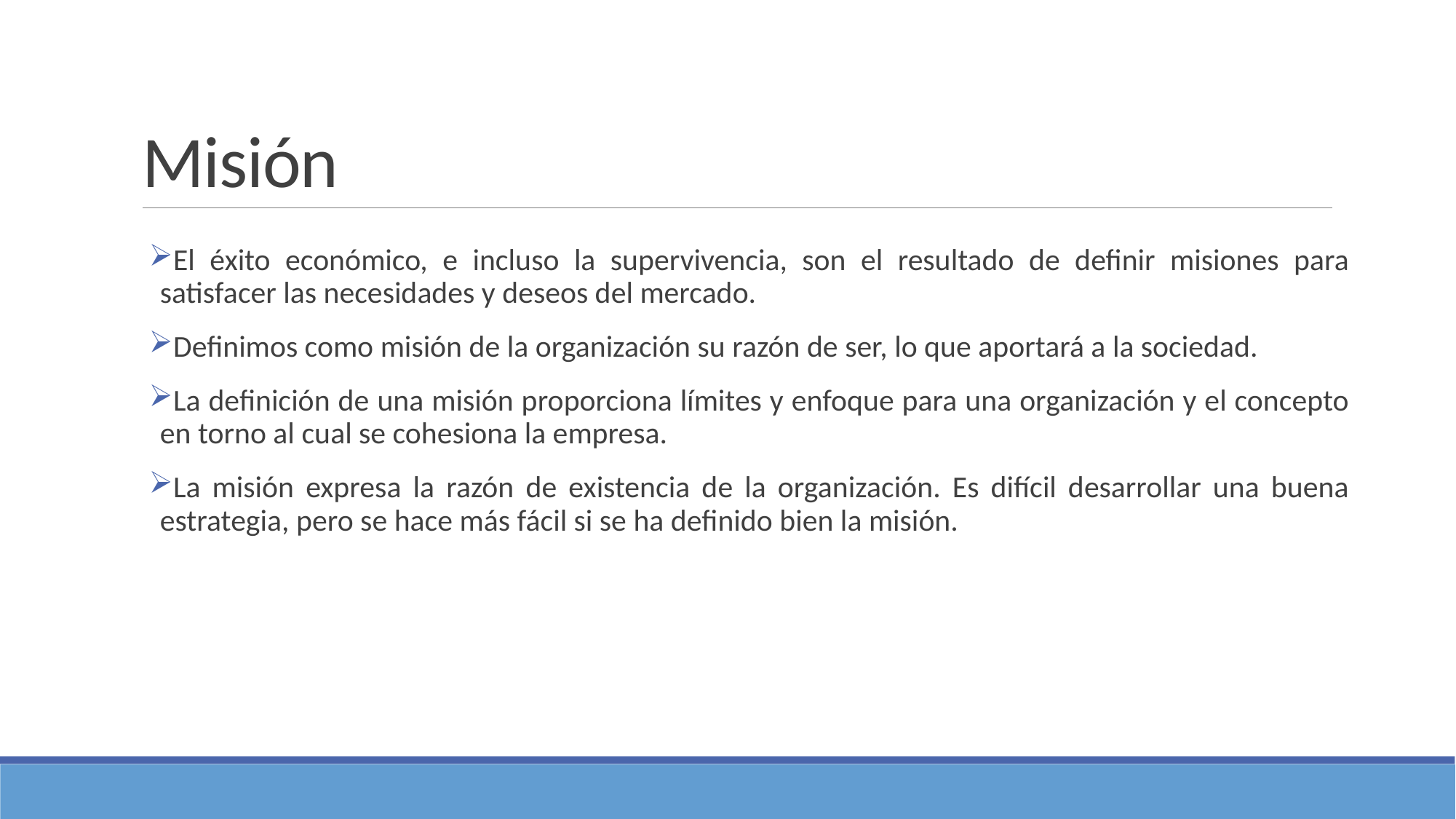

# Misión

El éxito económico, e incluso la supervivencia, son el resultado de definir misiones para satisfacer las necesidades y deseos del mercado.
Definimos como misión de la organización su razón de ser, lo que aportará a la sociedad.
La definición de una misión proporciona límites y enfoque para una organización y el concepto en torno al cual se cohesiona la empresa.
La misión expresa la razón de existencia de la organización. Es difícil desarrollar una buena estrategia, pero se hace más fácil si se ha definido bien la misión.